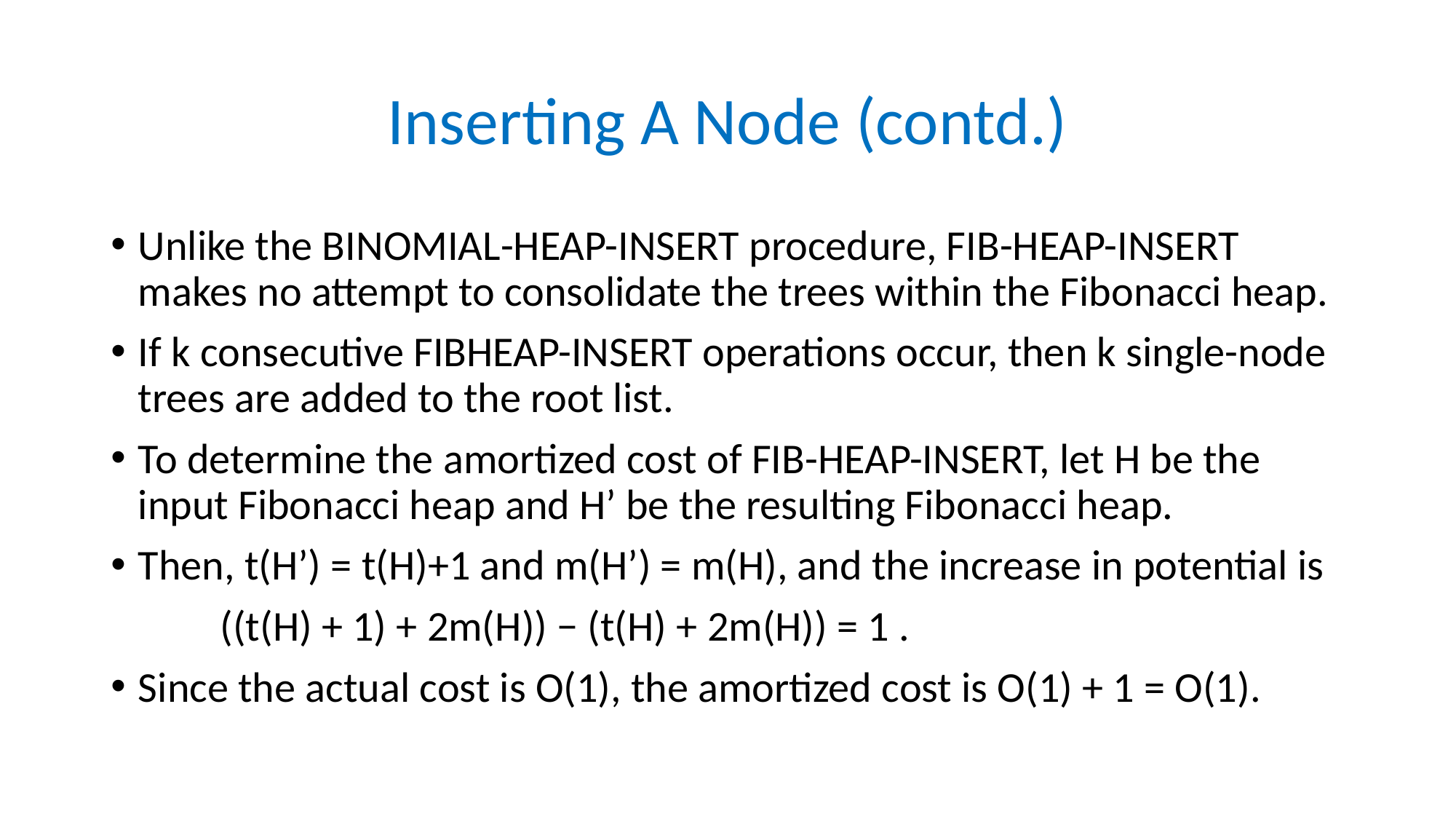

# Inserting A Node (contd.)
Unlike the BINOMIAL-HEAP-INSERT procedure, FIB-HEAP-INSERT makes no attempt to consolidate the trees within the Fibonacci heap.
If k consecutive FIBHEAP-INSERT operations occur, then k single-node trees are added to the root list.
To determine the amortized cost of FIB-HEAP-INSERT, let H be the input Fibonacci heap and H’ be the resulting Fibonacci heap.
Then, t(H’) = t(H)+1 and m(H’) = m(H), and the increase in potential is
	((t(H) + 1) + 2m(H)) − (t(H) + 2m(H)) = 1 .
Since the actual cost is O(1), the amortized cost is O(1) + 1 = O(1).